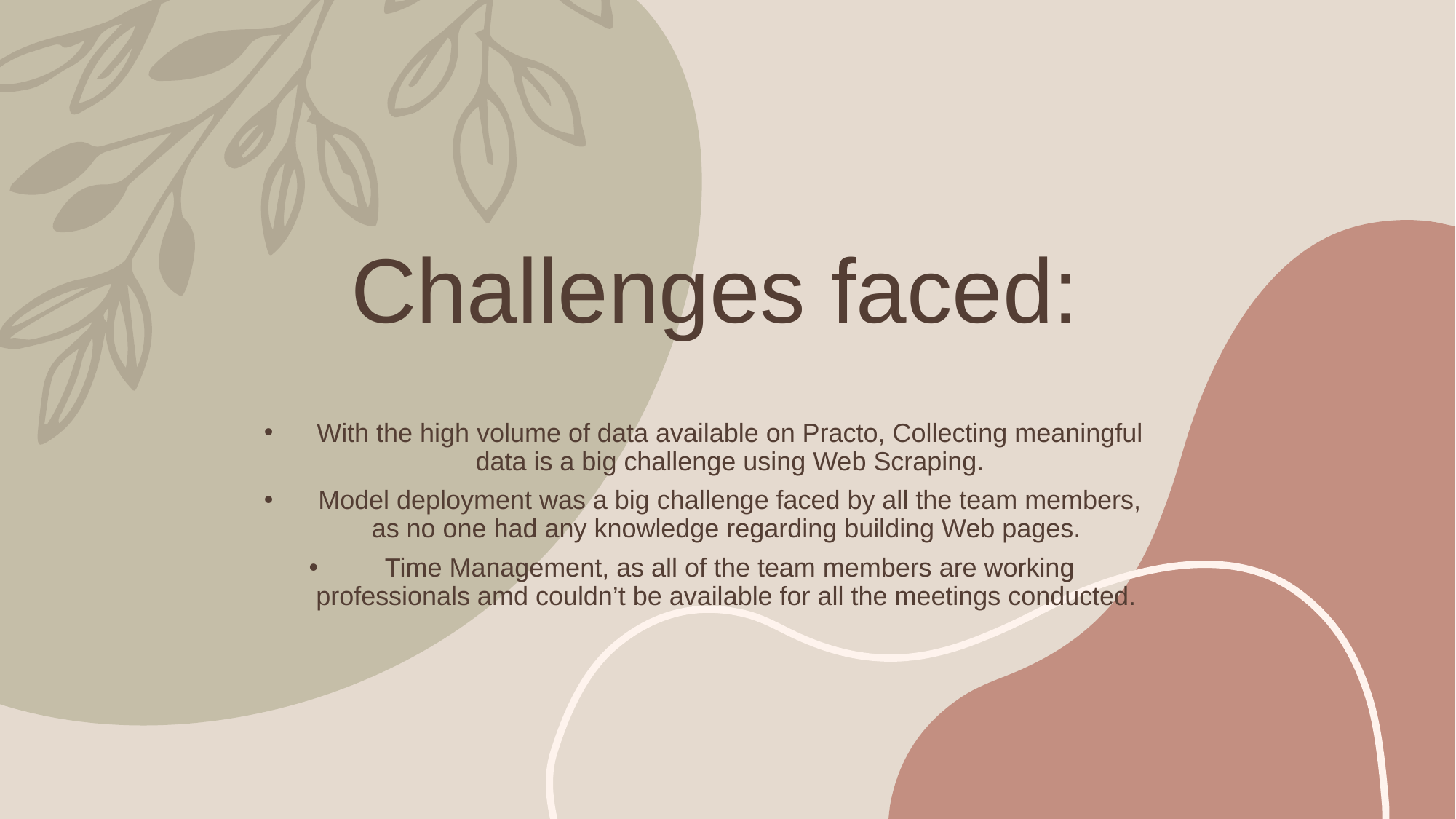

# Challenges faced:

With the high volume of data available on Practo, Collecting meaningful data is a big challenge using Web Scraping.
Model deployment was a big challenge faced by all the team members, as no one had any knowledge regarding building Web pages.
Time Management, as all of the team members are working professionals amd couldn’t be available for all the meetings conducted.